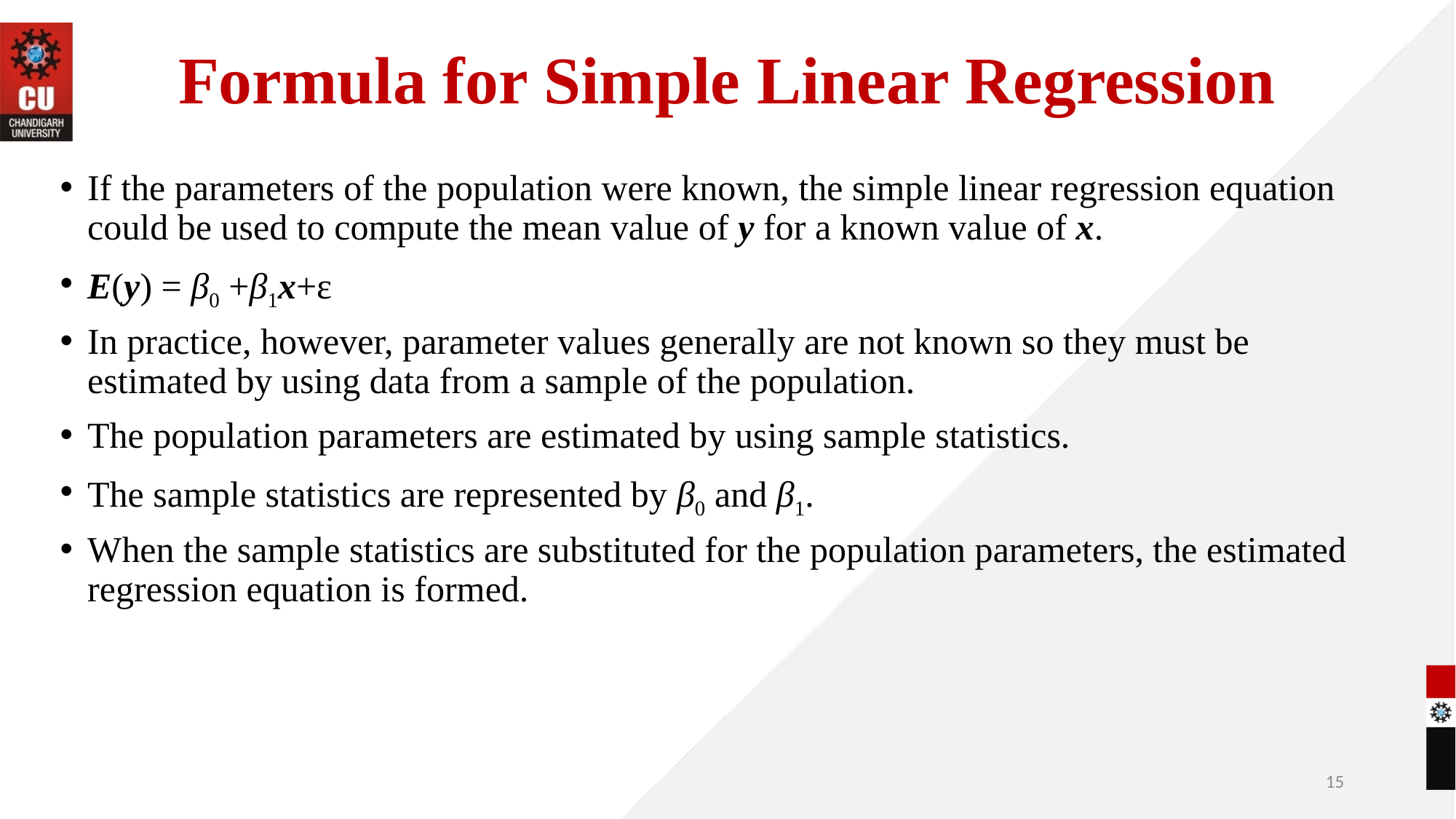

# Formula for Simple Linear Regression
If the parameters of the population were known, the simple linear regression equation could be used to compute the mean value of y for a known value of x.
Ε(y) = β0 +β1x+ε
In practice, however, parameter values generally are not known so they must be estimated by using data from a sample of the population.
The population parameters are estimated by using sample statistics.
The sample statistics are represented by β0 and β1.
When the sample statistics are substituted for the population parameters, the estimated regression equation is formed.
15